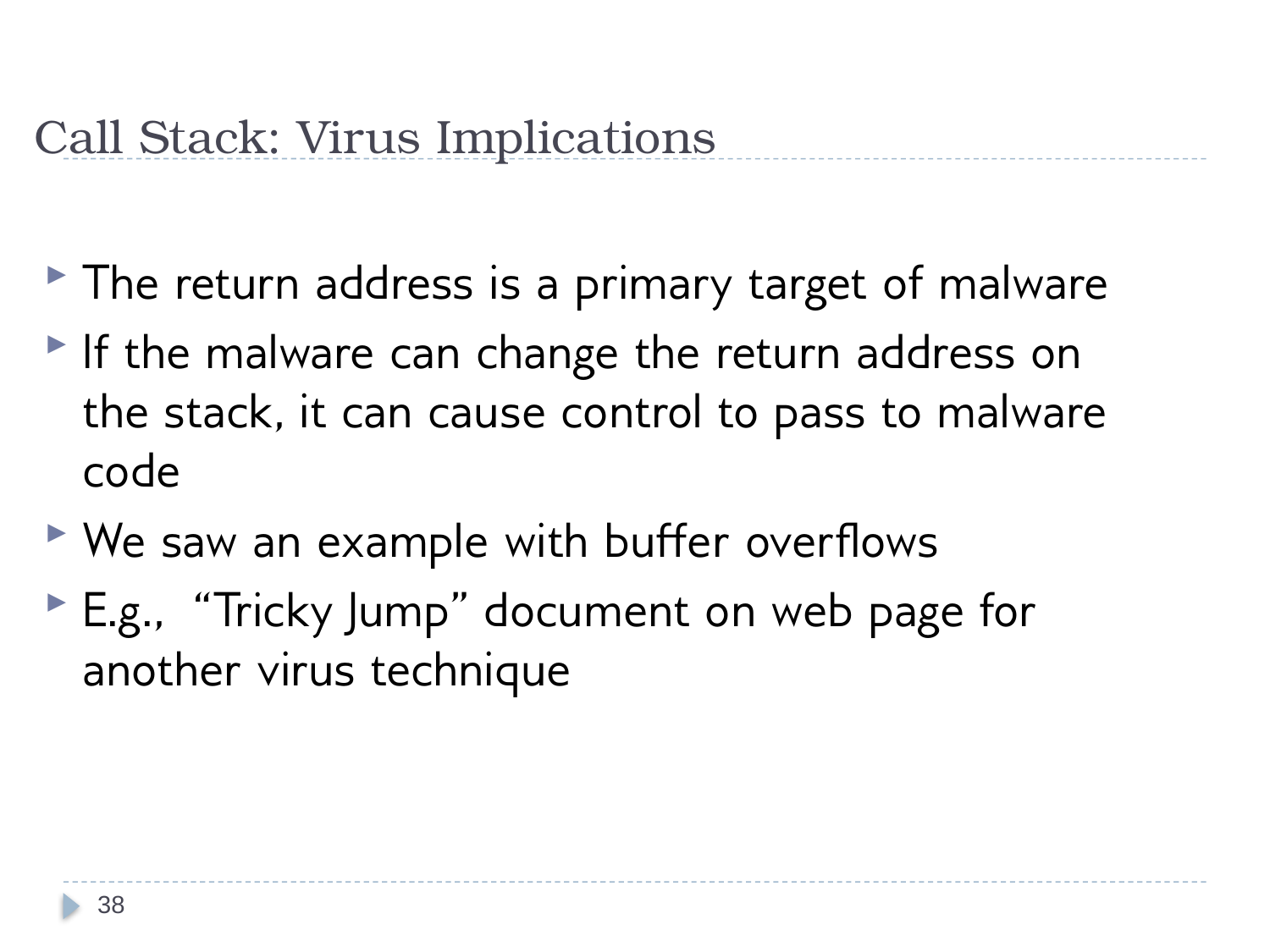

# Call Stack: Virus Implications
The return address is a primary target of malware
If the malware can change the return address on the stack, it can cause control to pass to malware code
We saw an example with buffer overflows
E.g.,  “Tricky Jump” document on web page for another virus technique
38